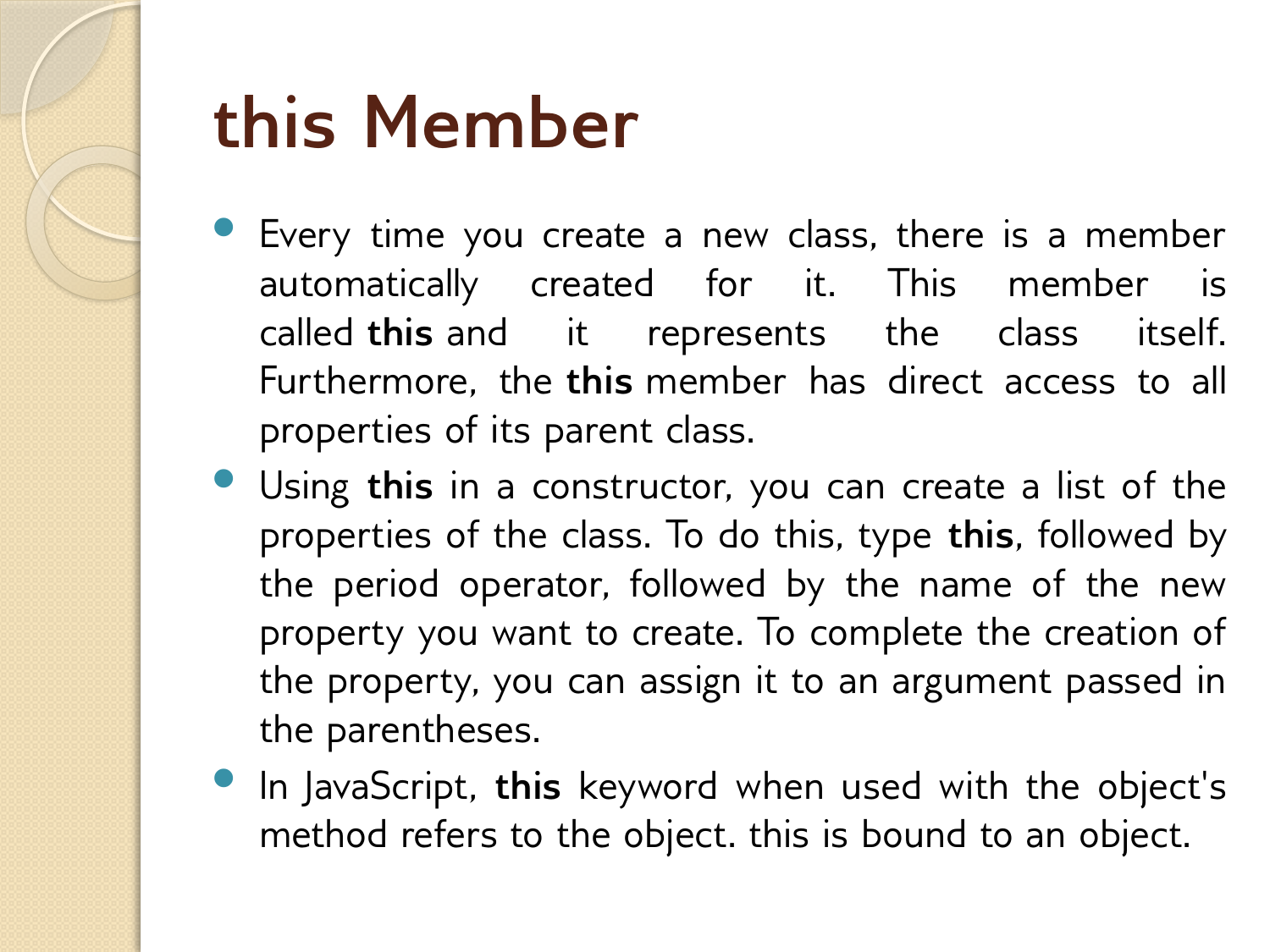

# this Member
Every time you create a new class, there is a member automatically created for it. This member is called this and it represents the class itself. Furthermore, the this member has direct access to all properties of its parent class.
Using this in a constructor, you can create a list of the properties of the class. To do this, type this, followed by the period operator, followed by the name of the new property you want to create. To complete the creation of the property, you can assign it to an argument passed in the parentheses.
In JavaScript, this keyword when used with the object's method refers to the object. this is bound to an object.